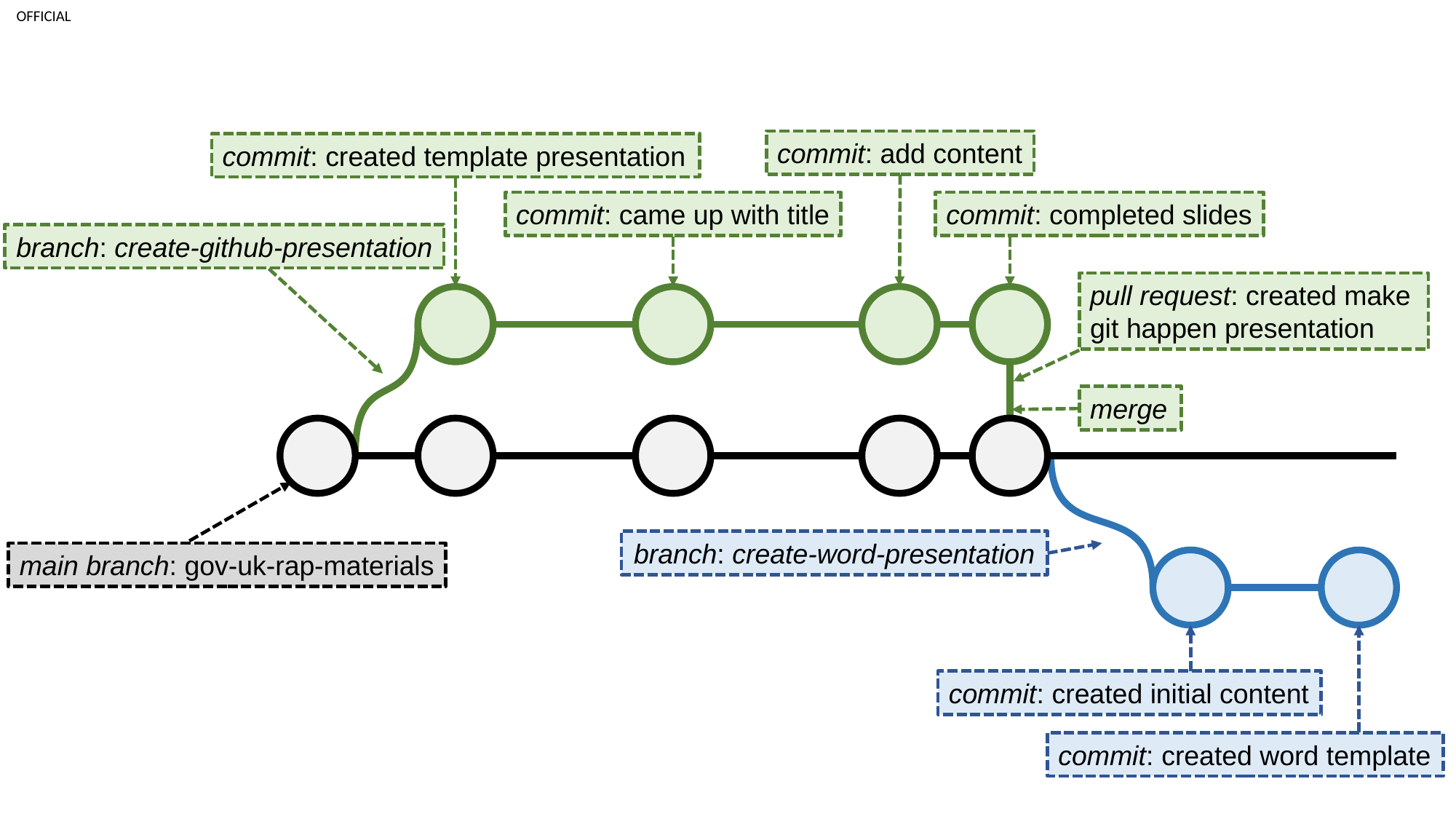

commit: created template presentation
commit: came up with title
commit: completed slides
branch: create-github-presentation

branch: create-word-presentation
commit: created initial content
commit: created word template
pull request: created make git happen presentation
merge
main branch: gov-uk-rap-materials
commit: add content